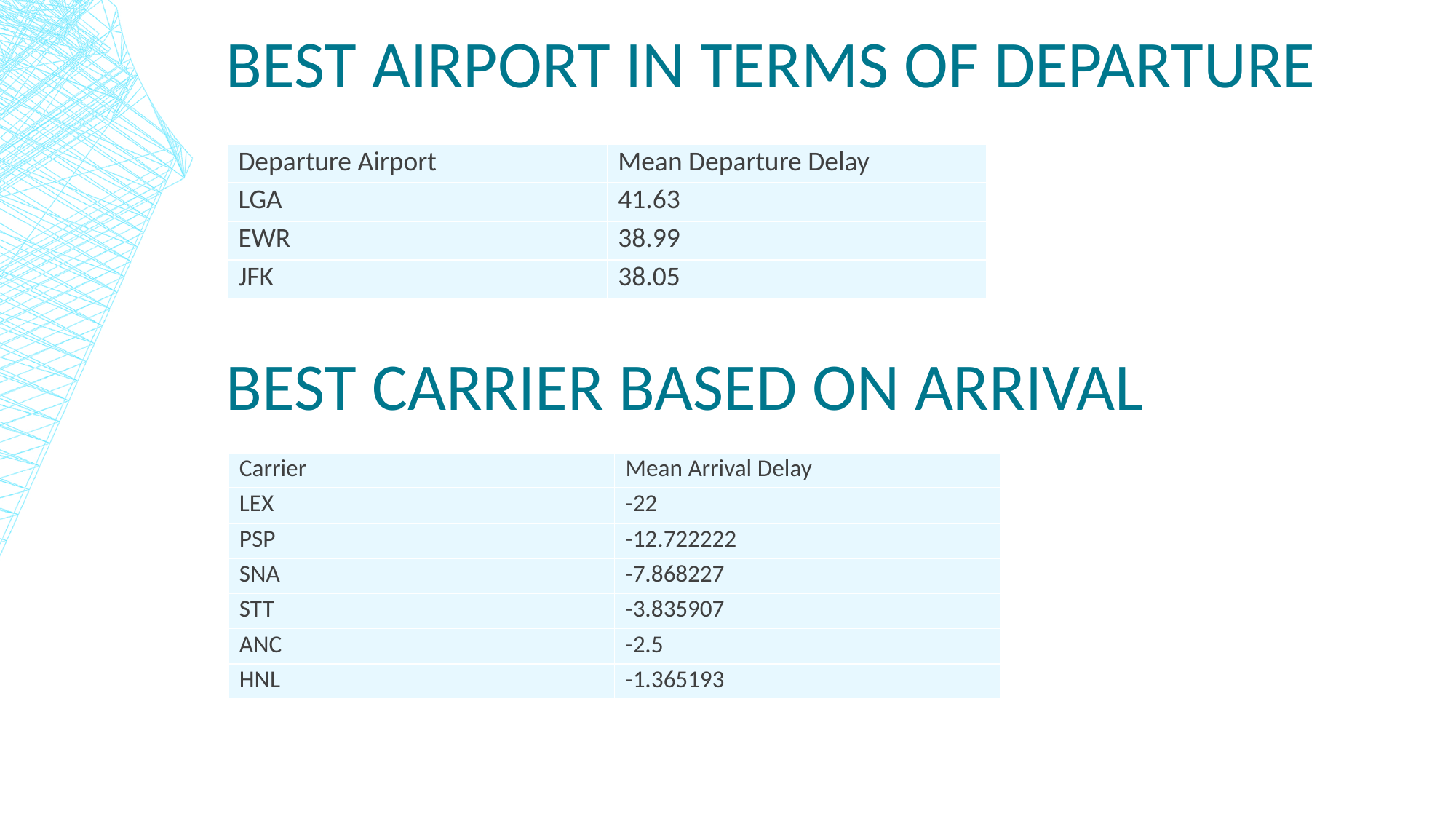

Best airport In terms of departure
| Departure Airport | Mean Departure Delay |
| --- | --- |
| LGA | 41.63 |
| EWR | 38.99 |
| JFK | 38.05 |
Best Carrier based on arrival
| Carrier | Mean Arrival Delay |
| --- | --- |
| LEX | -22 |
| PSP | -12.722222 |
| SNA | -7.868227 |
| STT | -3.835907 |
| ANC | -2.5 |
| HNL | -1.365193 |